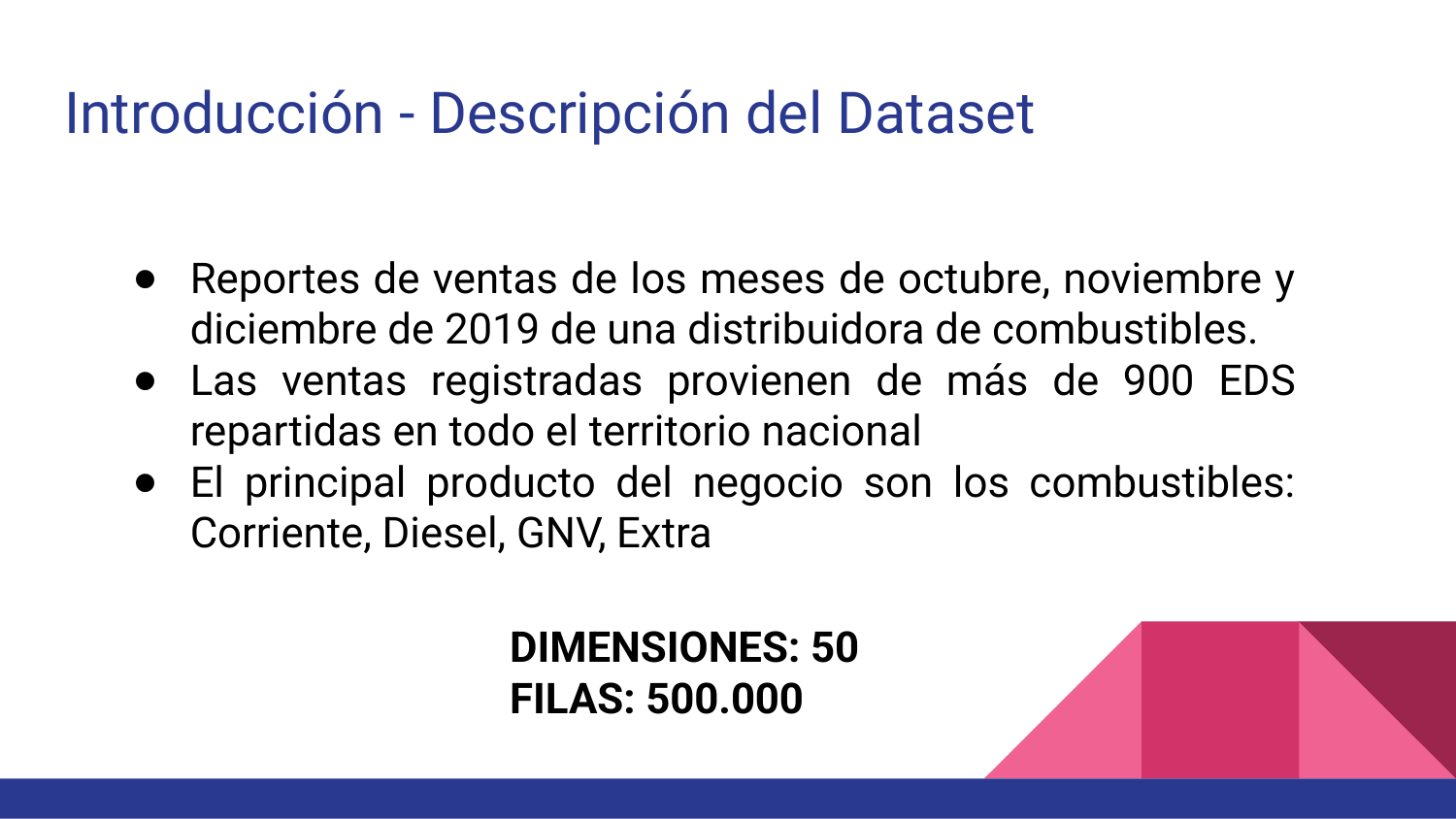

# Introducción - Descripción del Dataset
Reportes de ventas de los meses de octubre, noviembre y diciembre de 2019 de una distribuidora de combustibles.
Las ventas registradas provienen de más de 900 EDS repartidas en todo el territorio nacional
El principal producto del negocio son los combustibles: Corriente, Diesel, GNV, Extra

DIMENSIONES: 50
FILAS: 500.000